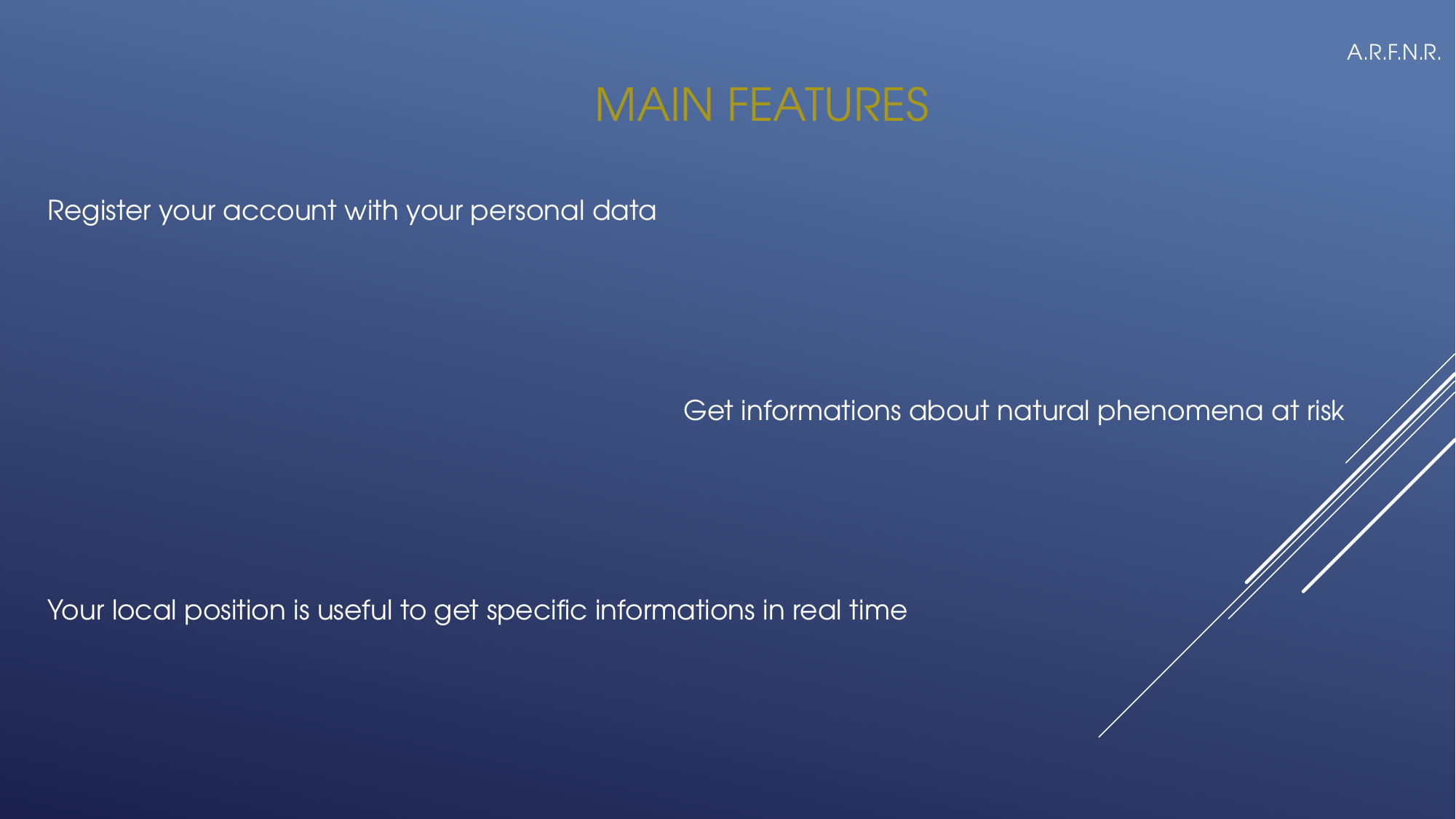

A.R.F.N.R.
MAIN FEATURES
Register your account with your personal data
Get informations about natural phenomena at risk
Your local position is useful to get specific informations in real time